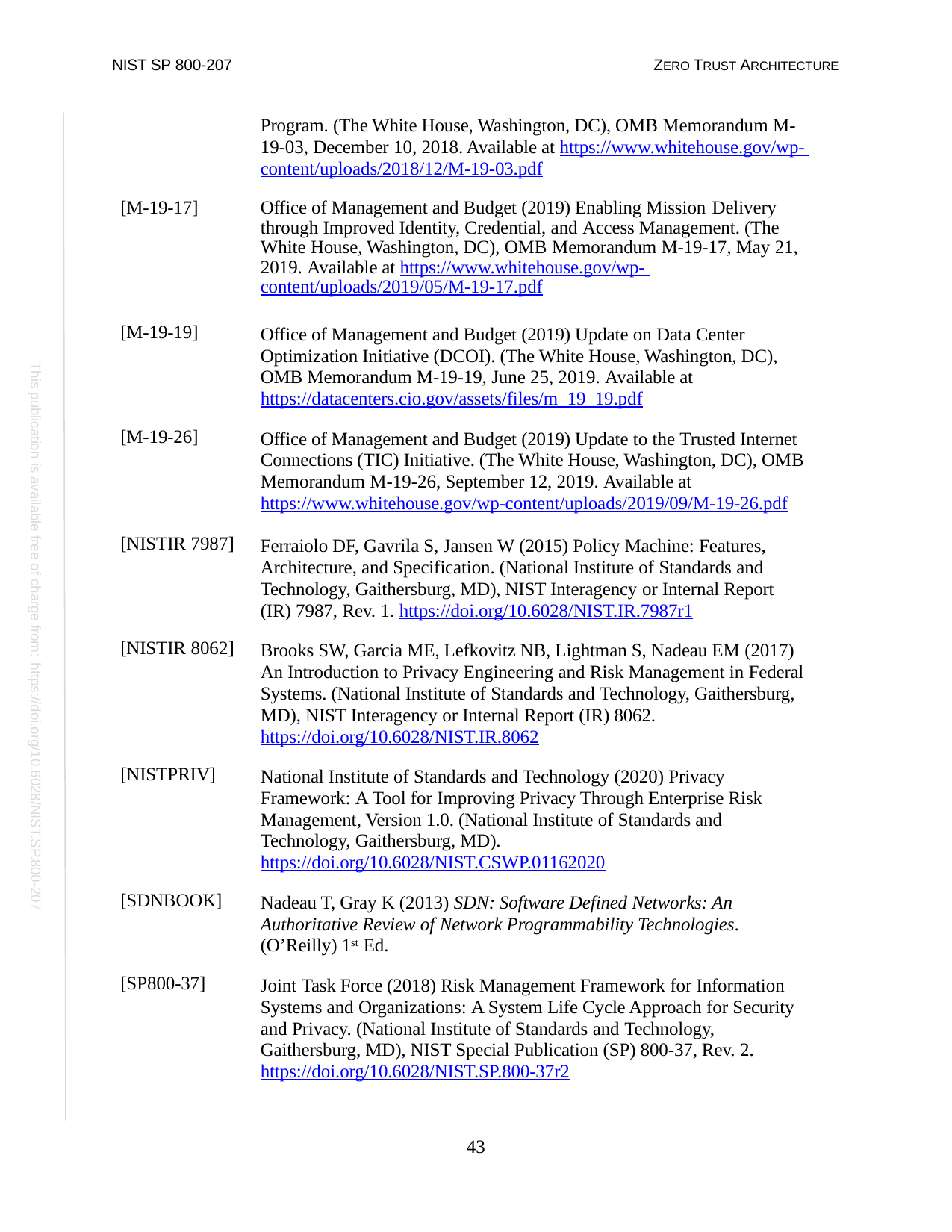

NIST SP 800-207
ZERO TRUST ARCHITECTURE
Program. (The White House, Washington, DC), OMB Memorandum M-  19-03, December 10, 2018. Available at https://www.whitehouse.gov/wp-  content/uploads/2018/12/M-19-03.pdf

| [M-19-17] | Office of Management and Budget (2019) Enabling Mission Delivery through Improved Identity, Credential, and Access Management. (The White House, Washington, DC), OMB Memorandum M-19-17, May 21, 2019. Available at https://www.whitehouse.gov/wp- content/uploads/2019/05/M-19-17.pdf |
| --- | --- |
| [M-19-19] | Office of Management and Budget (2019) Update on Data Center Optimization Initiative (DCOI). (The White House, Washington, DC), OMB Memorandum M-19-19, June 25, 2019. Available at https://datacenters.cio.gov/assets/files/m\_19\_19.pdf |
| [M-19-26] | Office of Management and Budget (2019) Update to the Trusted Internet Connections (TIC) Initiative. (The White House, Washington, DC), OMB Memorandum M-19-26, September 12, 2019. Available at https://www.whitehouse.gov/wp-content/uploads/2019/09/M-19-26.pdf |
| [NISTIR 7987] | Ferraiolo DF, Gavrila S, Jansen W (2015) Policy Machine: Features, Architecture, and Specification. (National Institute of Standards and Technology, Gaithersburg, MD), NIST Interagency or Internal Report (IR) 7987, Rev. 1. https://doi.org/10.6028/NIST.IR.7987r1 |
| [NISTIR 8062] | Brooks SW, Garcia ME, Lefkovitz NB, Lightman S, Nadeau EM (2017) An Introduction to Privacy Engineering and Risk Management in Federal Systems. (National Institute of Standards and Technology, Gaithersburg, MD), NIST Interagency or Internal Report (IR) 8062. https://doi.org/10.6028/NIST.IR.8062 |
| [NISTPRIV] | National Institute of Standards and Technology (2020) Privacy Framework: A Tool for Improving Privacy Through Enterprise Risk Management, Version 1.0. (National Institute of Standards and Technology, Gaithersburg, MD). https://doi.org/10.6028/NIST.CSWP.01162020 |
| [SDNBOOK] | Nadeau T, Gray K (2013) SDN: Software Defined Networks: An Authoritative Review of Network Programmability Technologies. (O’Reilly) 1st Ed. |
| [SP800-37] | Joint Task Force (2018) Risk Management Framework for Information Systems and Organizations: A System Life Cycle Approach for Security and Privacy. (National Institute of Standards and Technology, Gaithersburg, MD), NIST Special Publication (SP) 800-37, Rev. 2. https://doi.org/10.6028/NIST.SP.800-37r2 |
This publication is available free of charge from: https://doi.org/10.6028/NIST.SP.800-207
43